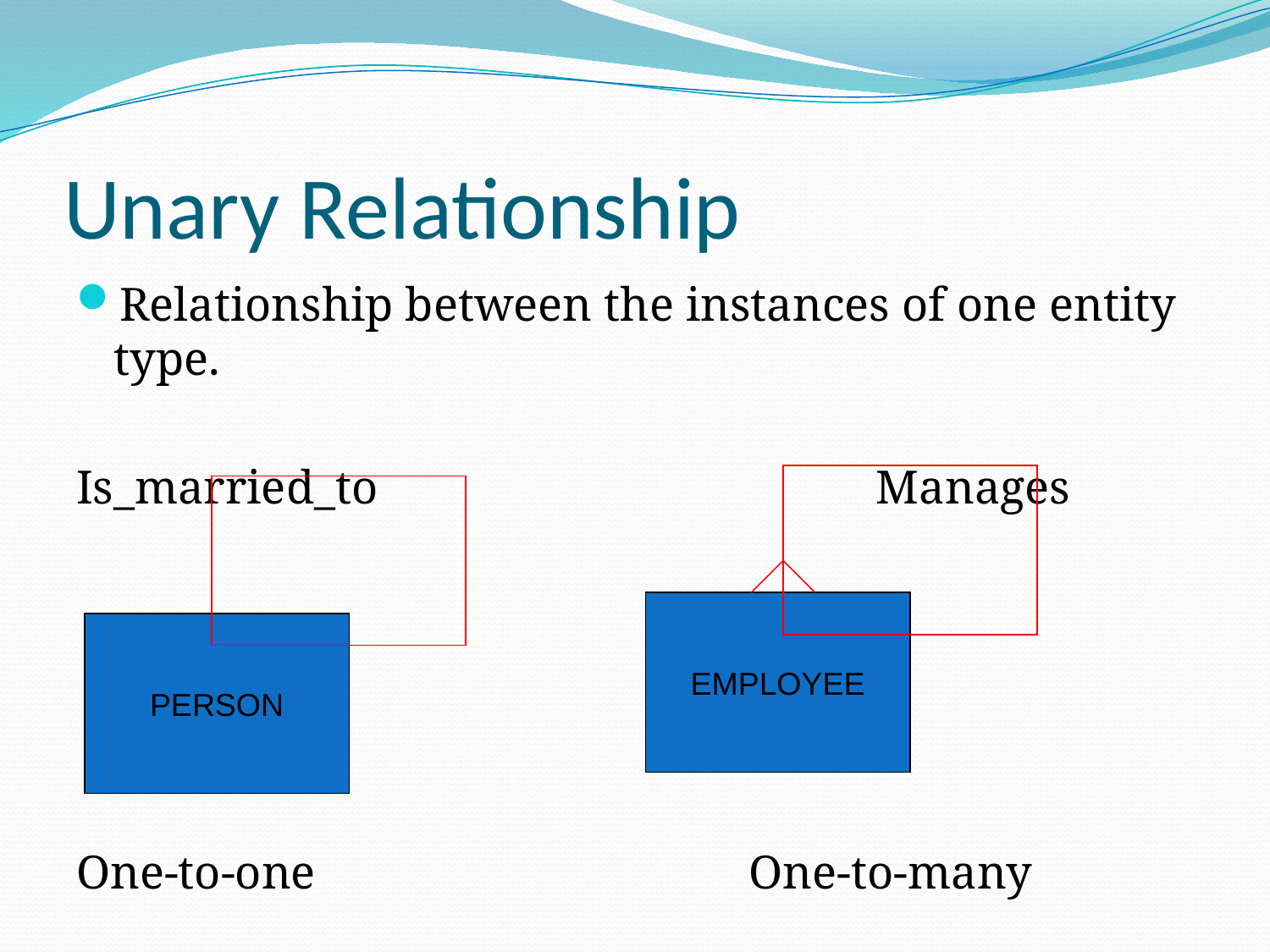

# Unary Relationship
Relationship between the instances of one entity type.

Is_married_to				Manages

One-to-one				One-to-many

EMPLOYEE
PERSON